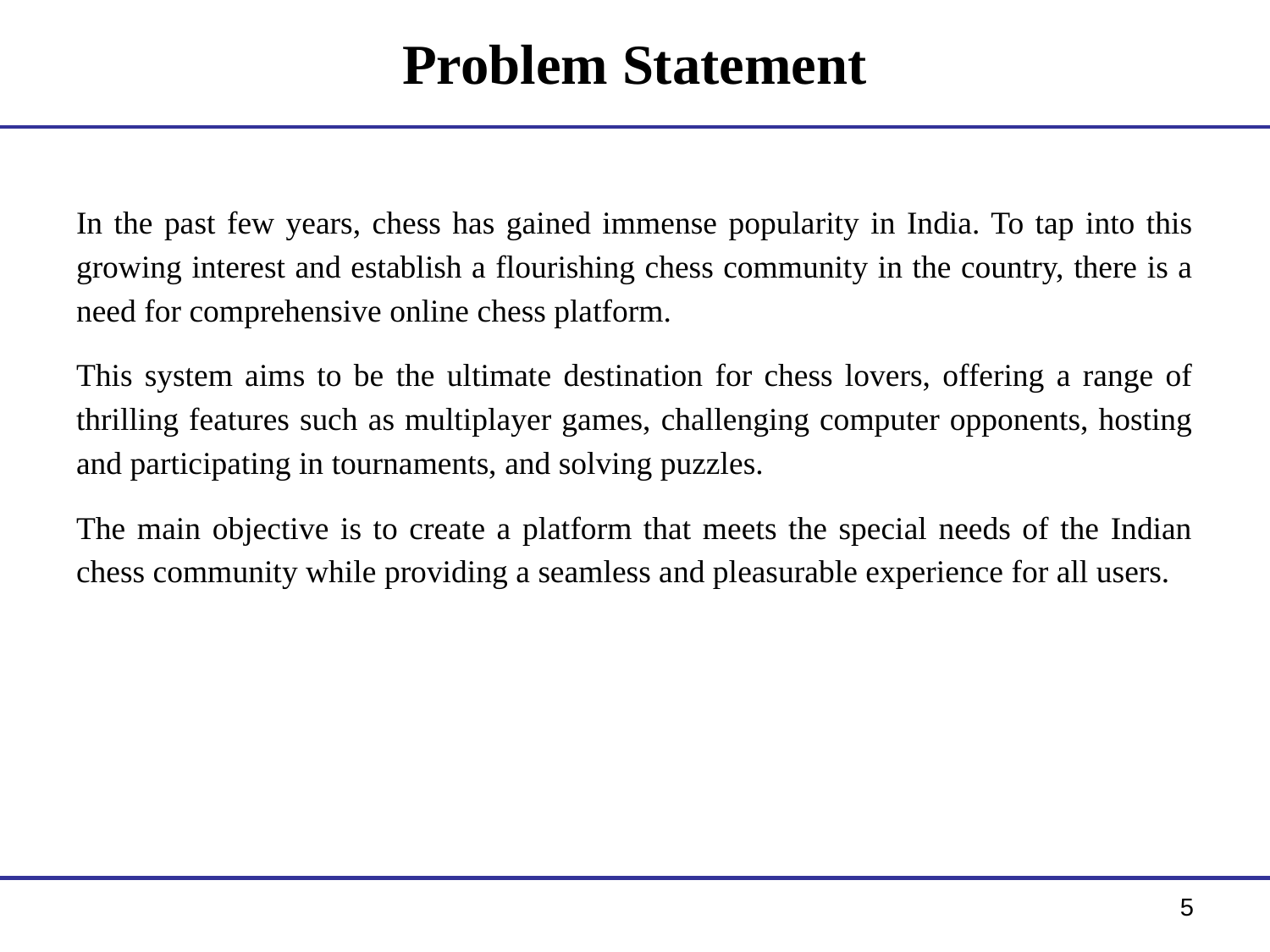

# Problem Statement
In the past few years, chess has gained immense popularity in India. To tap into this growing interest and establish a flourishing chess community in the country, there is a need for comprehensive online chess platform.
This system aims to be the ultimate destination for chess lovers, offering a range of thrilling features such as multiplayer games, challenging computer opponents, hosting and participating in tournaments, and solving puzzles.
The main objective is to create a platform that meets the special needs of the Indian chess community while providing a seamless and pleasurable experience for all users.
5